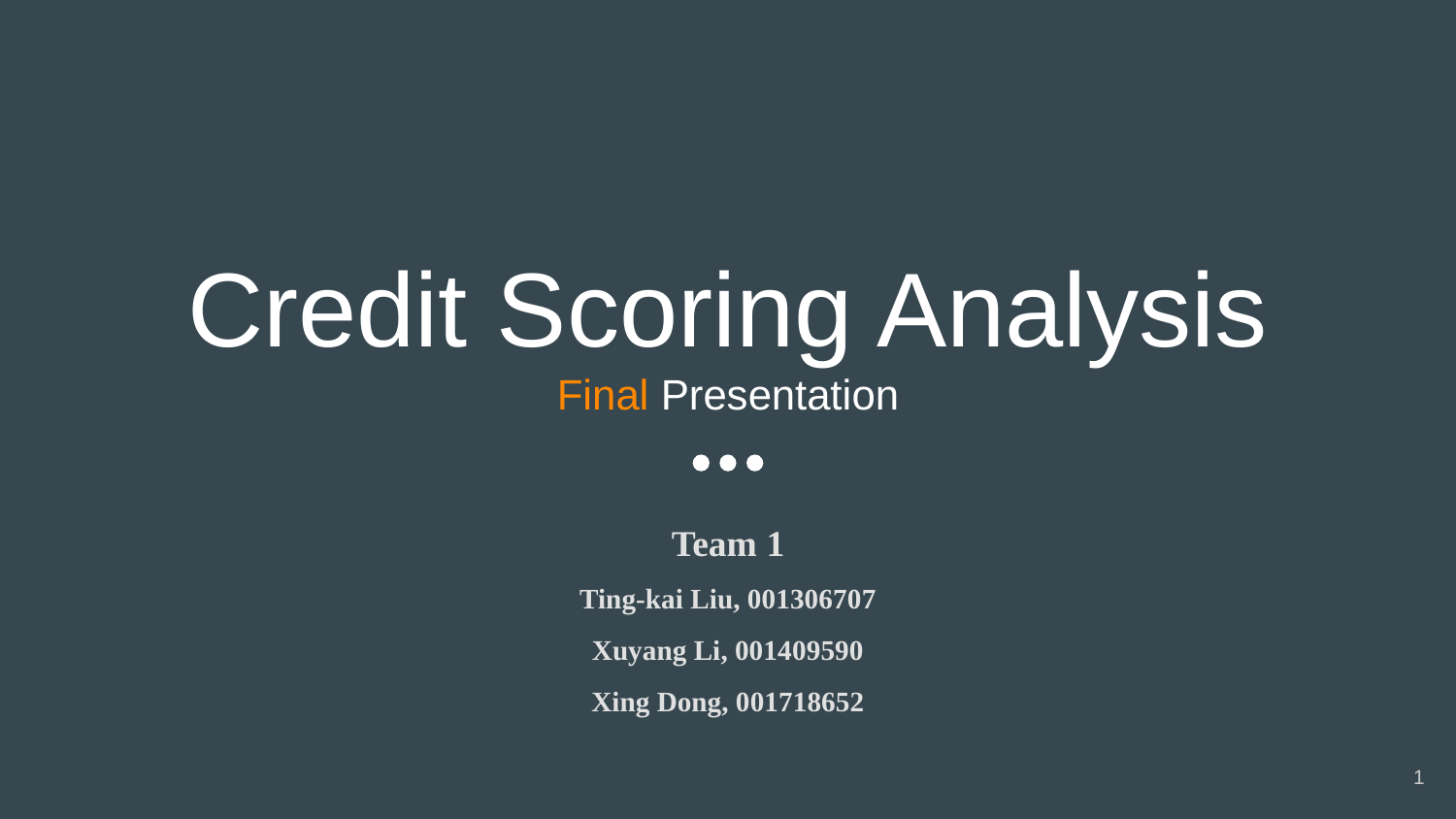

# Credit Scoring Analysis
Final Presentation
Team 1
Ting-kai Liu, 001306707
Xuyang Li, 001409590
Xing Dong, 001718652
1